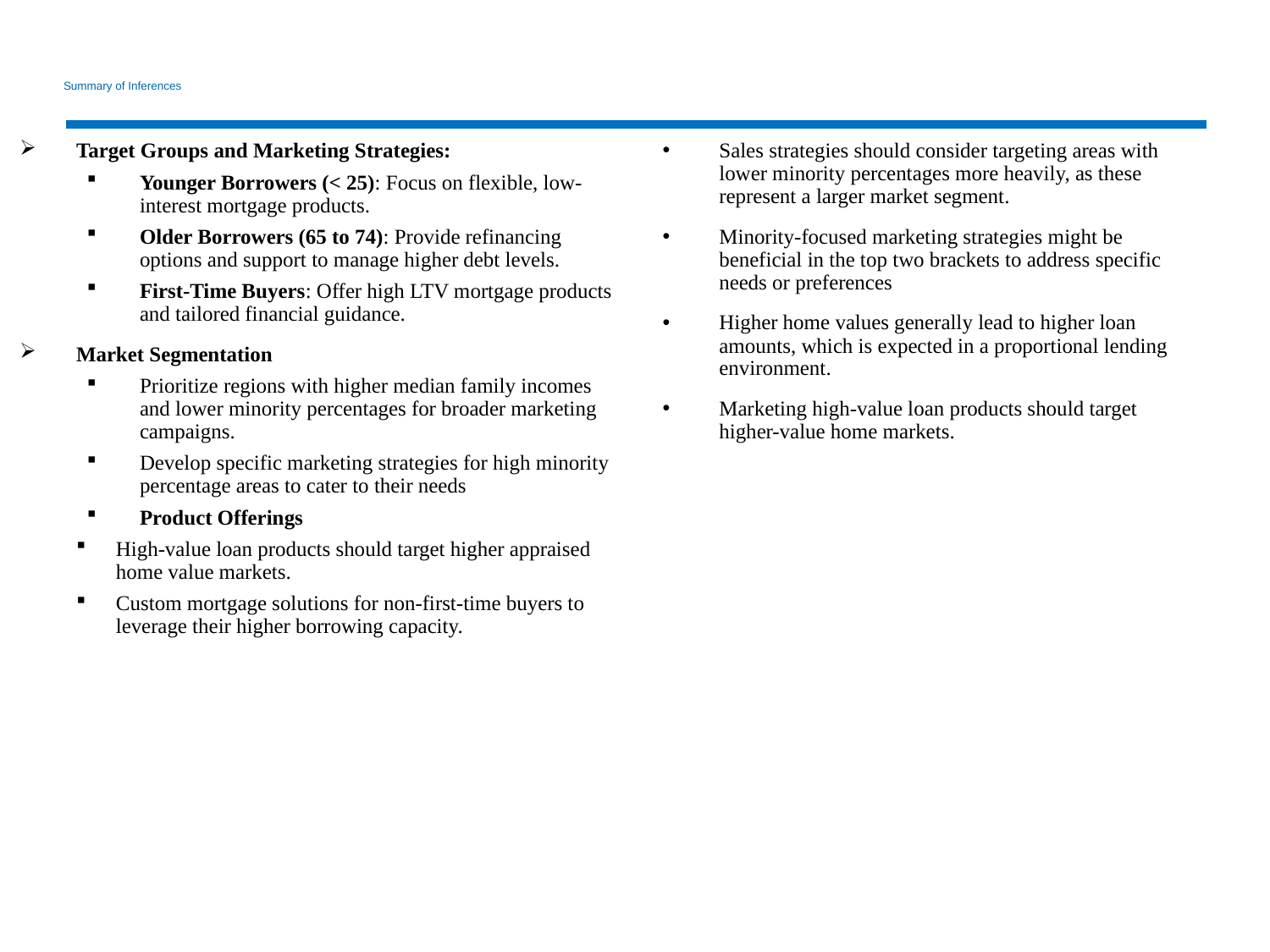

# Summary of Inferences
Target Groups and Marketing Strategies:
Younger Borrowers (< 25): Focus on flexible, low-interest mortgage products.
Older Borrowers (65 to 74): Provide refinancing options and support to manage higher debt levels.
First-Time Buyers: Offer high LTV mortgage products and tailored financial guidance.
Market Segmentation
Prioritize regions with higher median family incomes and lower minority percentages for broader marketing campaigns.
Develop specific marketing strategies for high minority percentage areas to cater to their needs
Product Offerings
High-value loan products should target higher appraised home value markets.
Custom mortgage solutions for non-first-time buyers to leverage their higher borrowing capacity.

Sales strategies should consider targeting areas with lower minority percentages more heavily, as these represent a larger market segment.
Minority-focused marketing strategies might be beneficial in the top two brackets to address specific needs or preferences
Higher home values generally lead to higher loan amounts, which is expected in a proportional lending environment.
Marketing high-value loan products should target higher-value home markets.